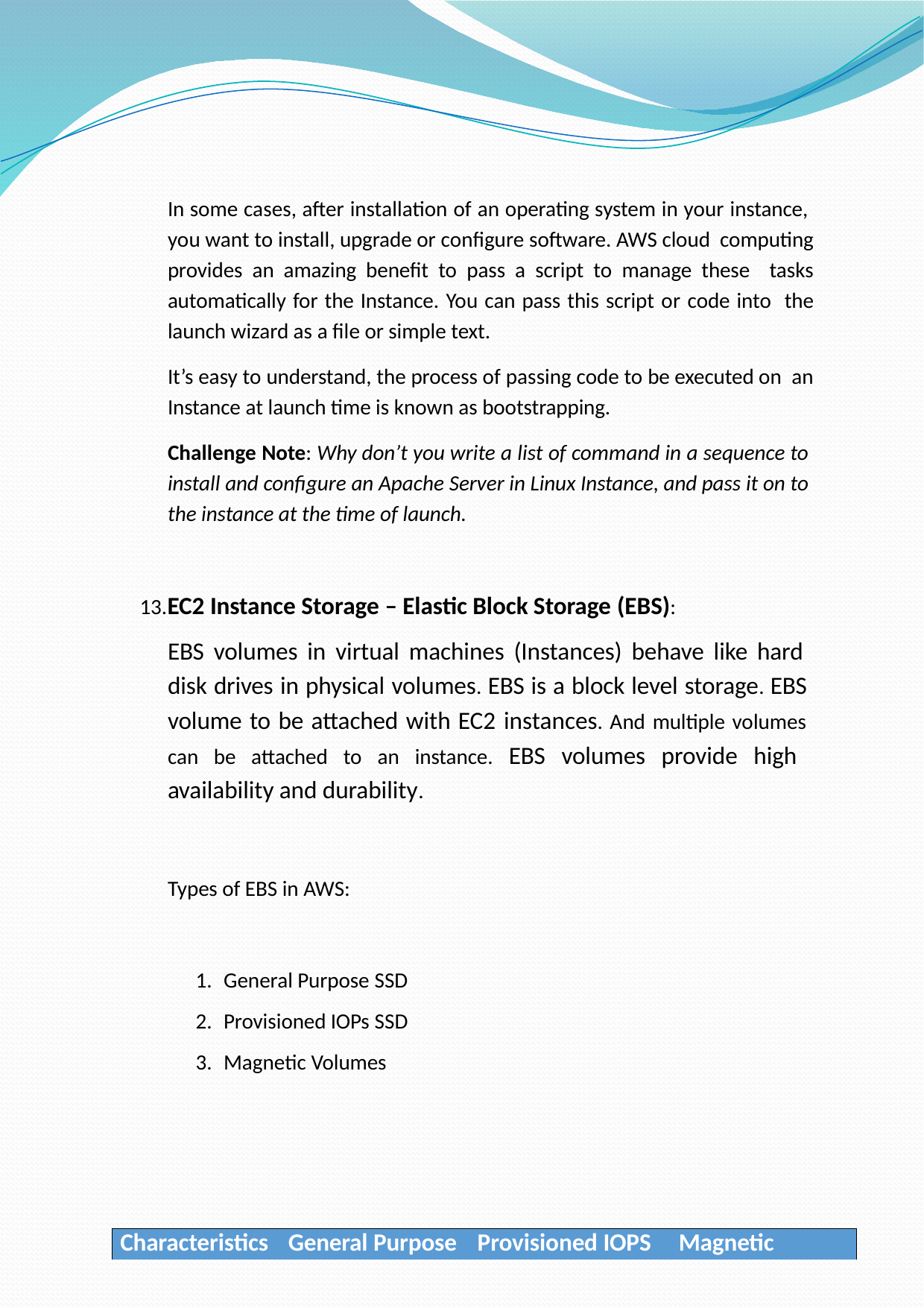

In some cases, after installation of an operating system in your instance,  you want to install, upgrade or configure software. AWS cloud  computing provides an amazing benefit to pass a script to manage these  tasks automatically for the Instance. You can pass this script or code into  the launch wizard as a file or simple text.
It’s easy to understand, the process of passing code to be executed on  an Instance at launch time is known as bootstrapping.
Challenge Note: Why don’t you write a list of command in a sequence to  install and configure an Apache Server in Linux Instance, and pass it on to  the instance at the time of launch.

13.EC2 Instance Storage – Elastic Block Storage (EBS):
EBS volumes in virtual machines (Instances) behave like hard  disk drives in physical volumes. EBS is a block level storage. EBS  volume to be attached with EC2 instances. And multiple volumes  can be attached to an instance. EBS volumes provide high  availability and durability.
Types of EBS in AWS:
General Purpose SSD
Provisioned IOPs SSD
Magnetic Volumes
| Characteristics | General Purpose | Provisioned IOPS | Magnetic |
| --- | --- | --- | --- |